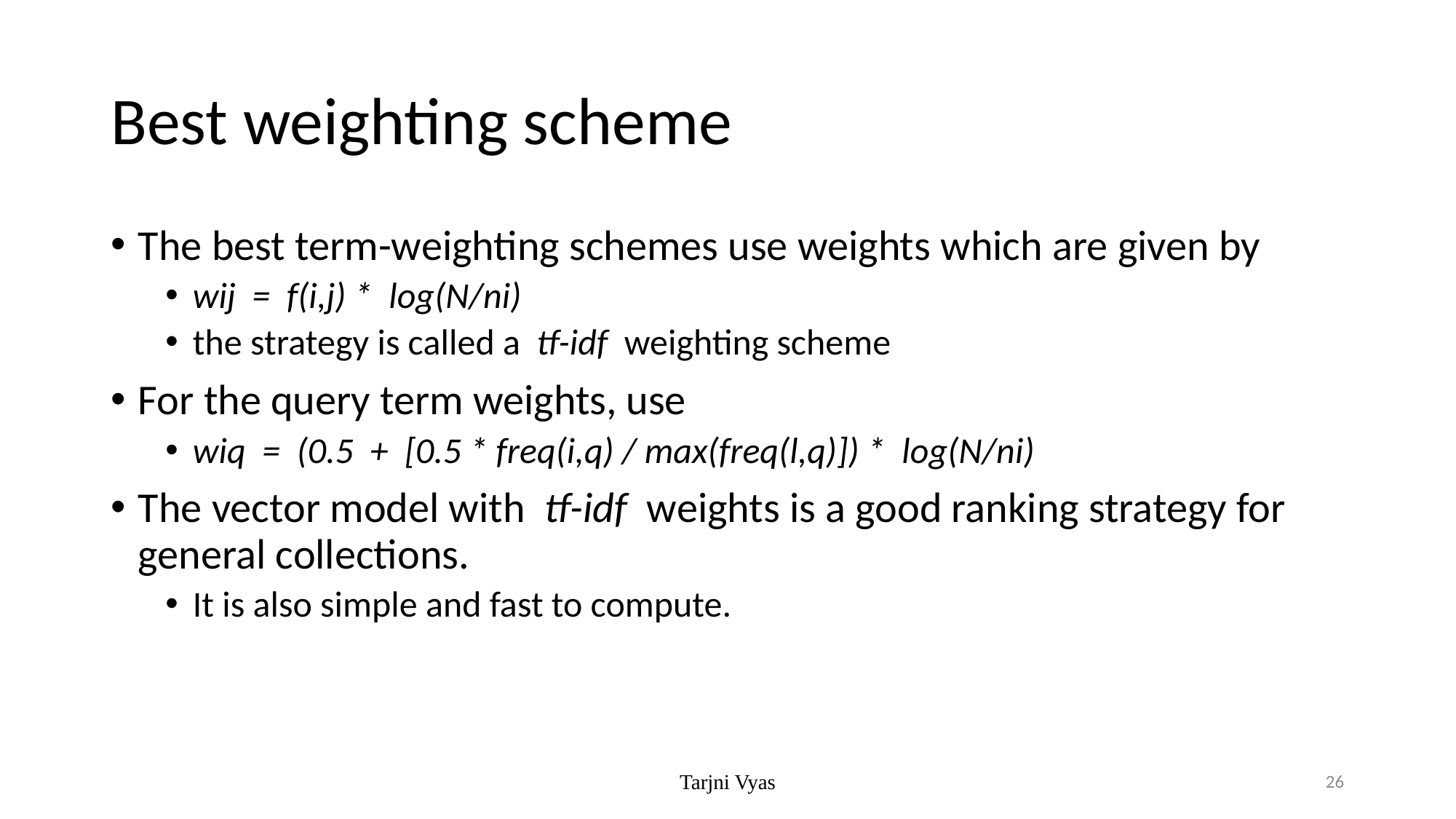

# Best weighting scheme
The best term-weighting schemes use weights which are given by
wij  =  f(i,j) *  log(N/ni)
the strategy is called a  tf-idf  weighting scheme
For the query term weights, use
wiq  =  (0.5  +  [0.5 * freq(i,q) / max(freq(l,q)]) *  log(N/ni)
The vector model with  tf-idf  weights is a good ranking strategy for general collections.
It is also simple and fast to compute.

Tarjni Vyas
26